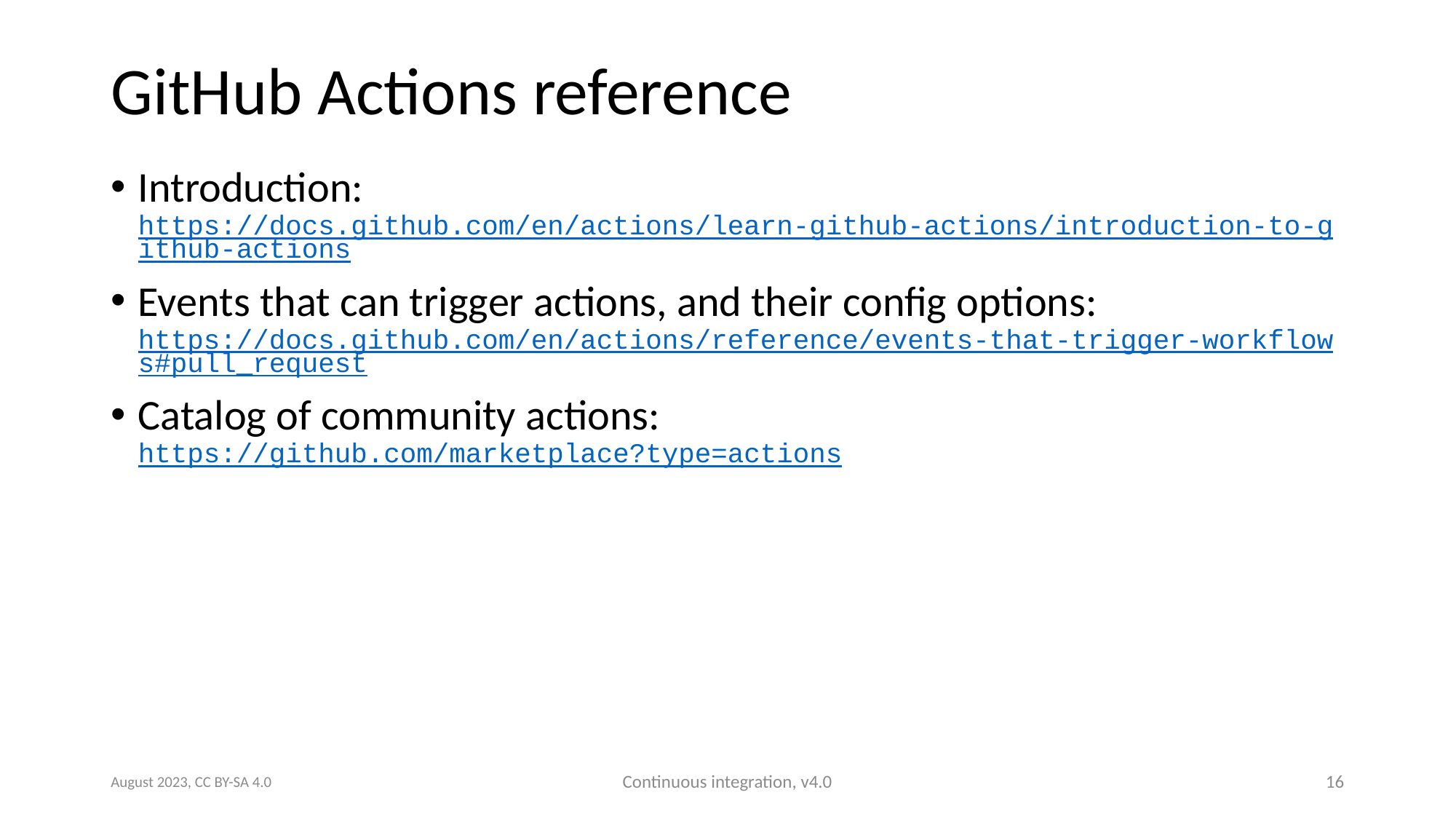

# GitHub Actions reference
Introduction:
https://docs.github.com/en/actions/learn-github-actions/introduction-to-github-actions
Events that can trigger actions, and their config options:
https://docs.github.com/en/actions/reference/events-that-trigger-workflows#pull_request
Catalog of community actions:
https://github.com/marketplace?type=actions

August 2023, CC BY-SA 4.0
Continuous integration, v4.0
16